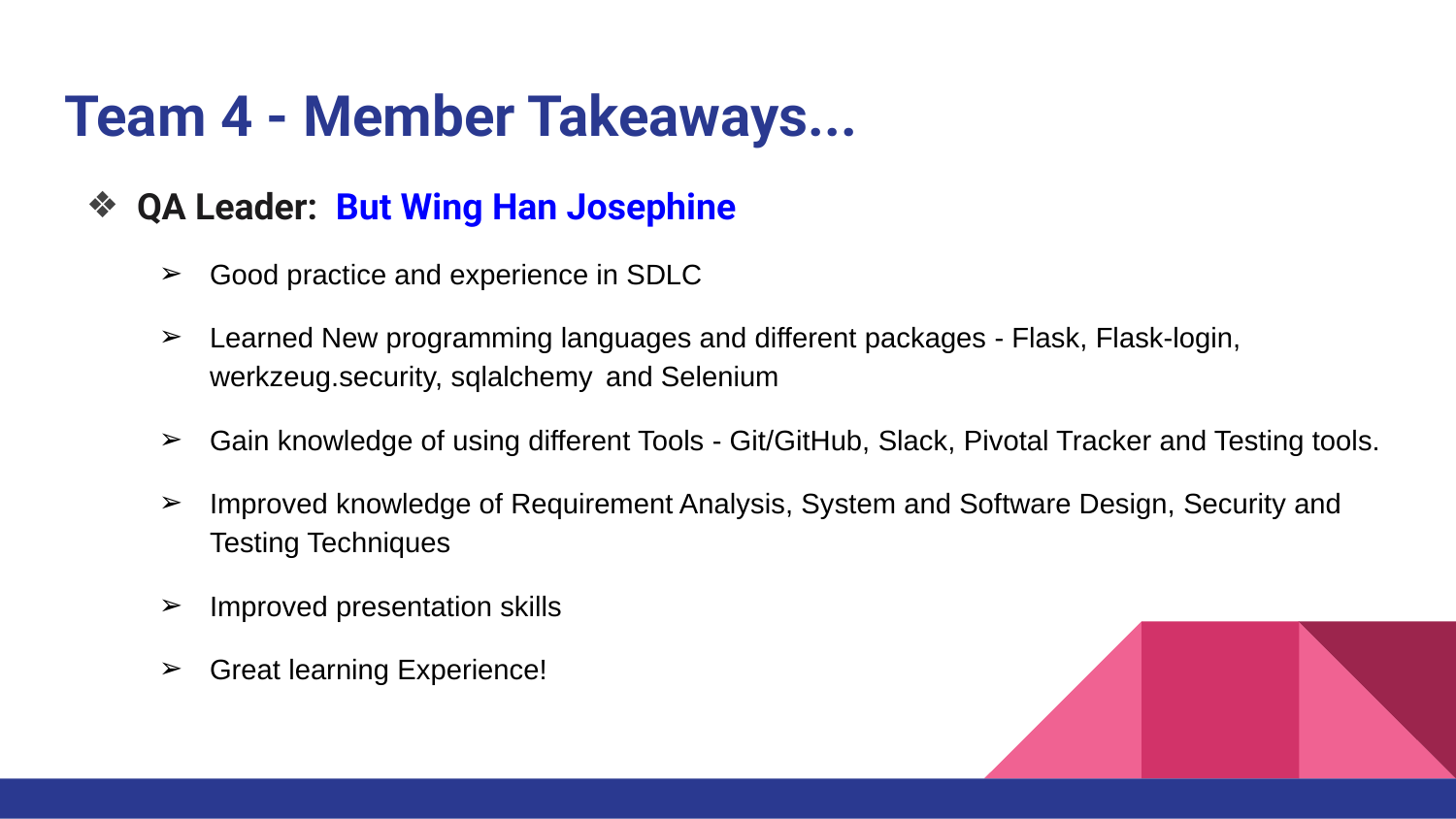

# Team 4 - Member Takeaways...
QA Leader:  But Wing Han Josephine
Good practice and experience in SDLC
Learned New programming languages and different packages - Flask, Flask-login, werkzeug.security, sqlalchemy and Selenium
Gain knowledge of using different Tools - Git/GitHub, Slack, Pivotal Tracker and Testing tools.
Improved knowledge of Requirement Analysis, System and Software Design, Security and Testing Techniques
Improved presentation skills
Great learning Experience!